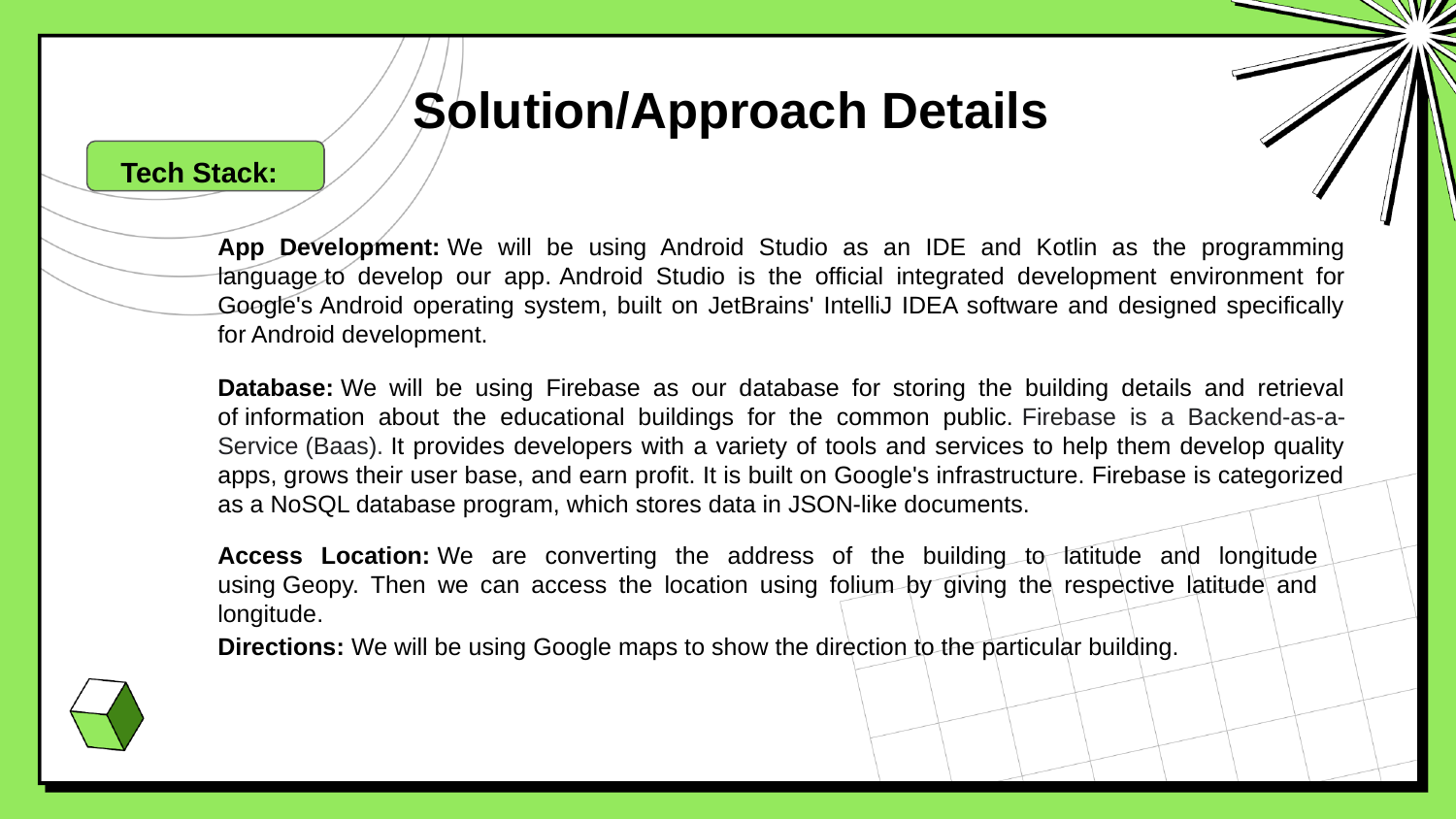

# Solution/Approach Details

Tech Stack:

App Development: We will be using Android Studio as an IDE and Kotlin as the programming language to develop our app. Android Studio is the official integrated development environment for Google's Android operating system, built on JetBrains' IntelliJ IDEA software and designed specifically for Android development.
Database: We will be using Firebase as our database for storing the building details and retrieval of information about the educational buildings for the common public. Firebase is a Backend-as-a-Service (Baas). It provides developers with a variety of tools and services to help them develop quality apps, grows their user base, and earn profit. It is built on Google's infrastructure. Firebase is categorized as a NoSQL database program, which stores data in JSON-like documents.

 ​
Access Location: We are converting the address of the building to latitude and longitude using Geopy. Then we can access the location using folium by giving the respective latitude and longitude.
Directions: We will be using Google maps to show the direction to the particular building.